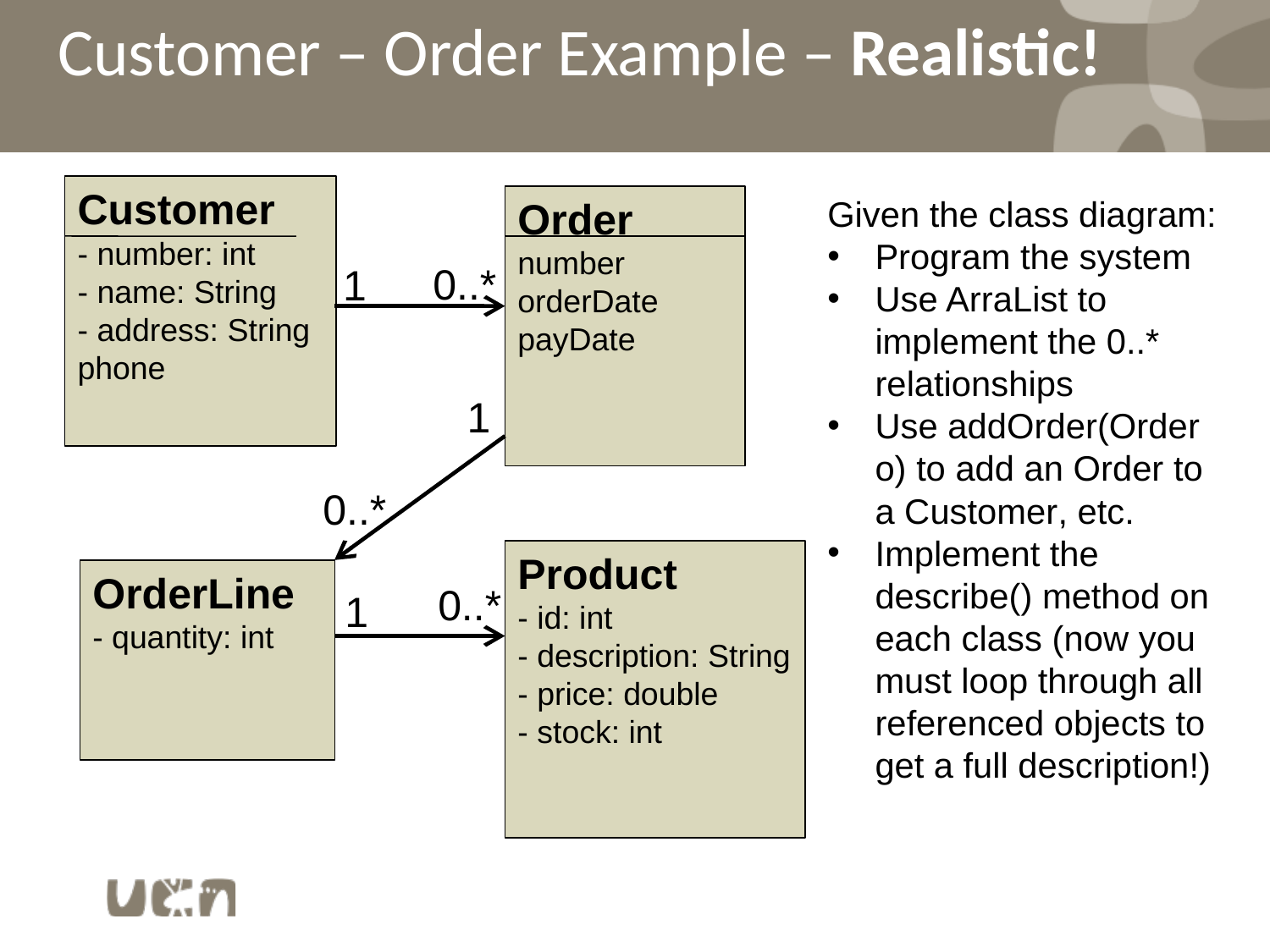

# Customer – Order Example – Realistic!
Customer
- number: int
- name: String
- address: String
phone
Order
number
orderDate
payDate
Given the class diagram:
Program the system
Use ArraList to implement the 0..* relationships
Use addOrder(Order o) to add an Order to a Customer, etc.
Implement the describe() method on each class (now you must loop through all referenced objects to get a full description!)
0..*
1
1
0..*
Product
- id: int
- description: String
- price: double
- stock: int
OrderLine
- quantity: int
0..*
1